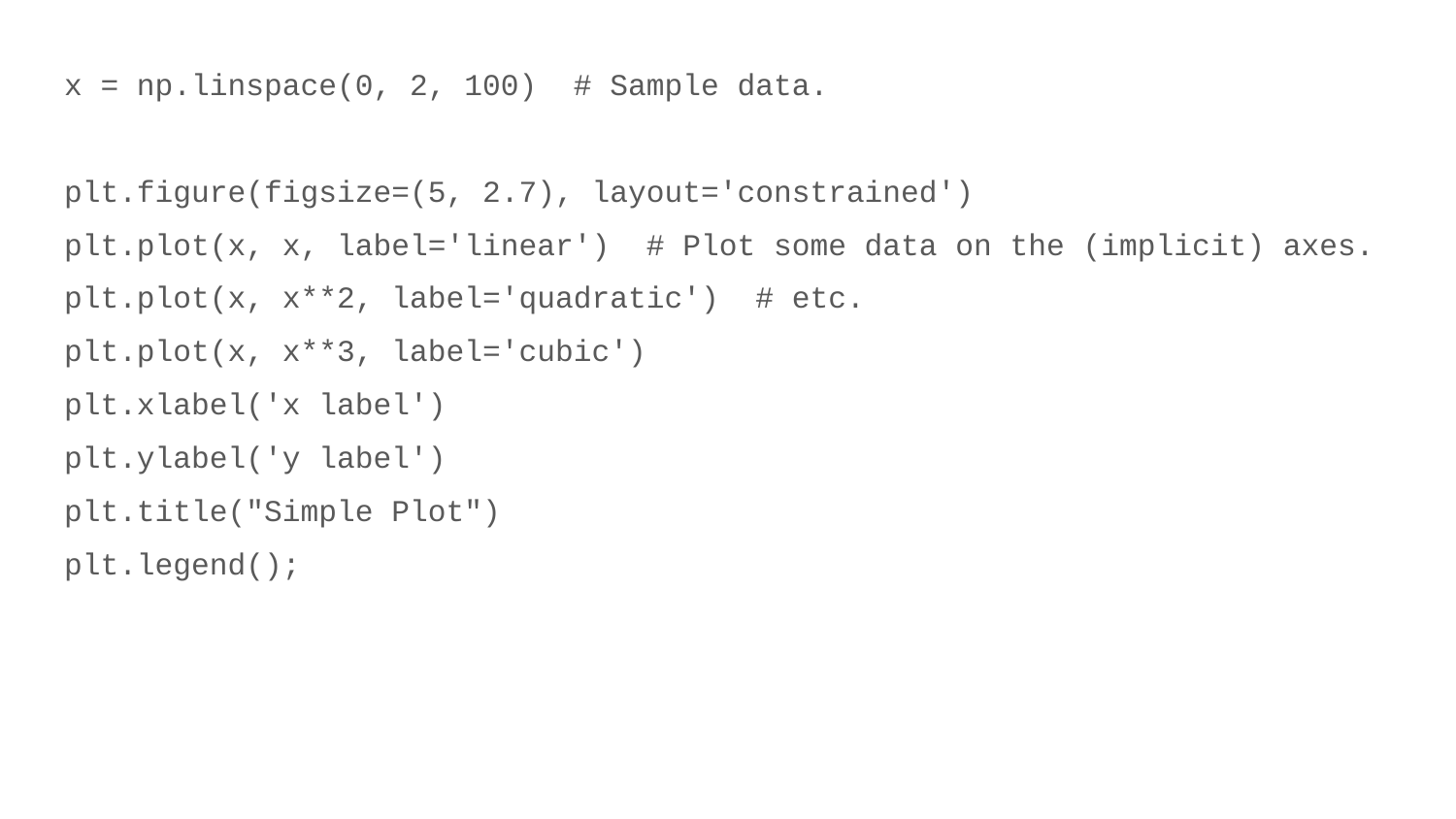

x = np.linspace(0, 2, 100)  # Sample data.

plt.figure(figsize=(5, 2.7), layout='constrained')
plt.plot(x, x, label='linear')  # Plot some data on the (implicit) axes.
plt.plot(x, x**2, label='quadratic')  # etc.
plt.plot(x, x**3, label='cubic')
plt.xlabel('x label')
plt.ylabel('y label')
plt.title("Simple Plot")
plt.legend();